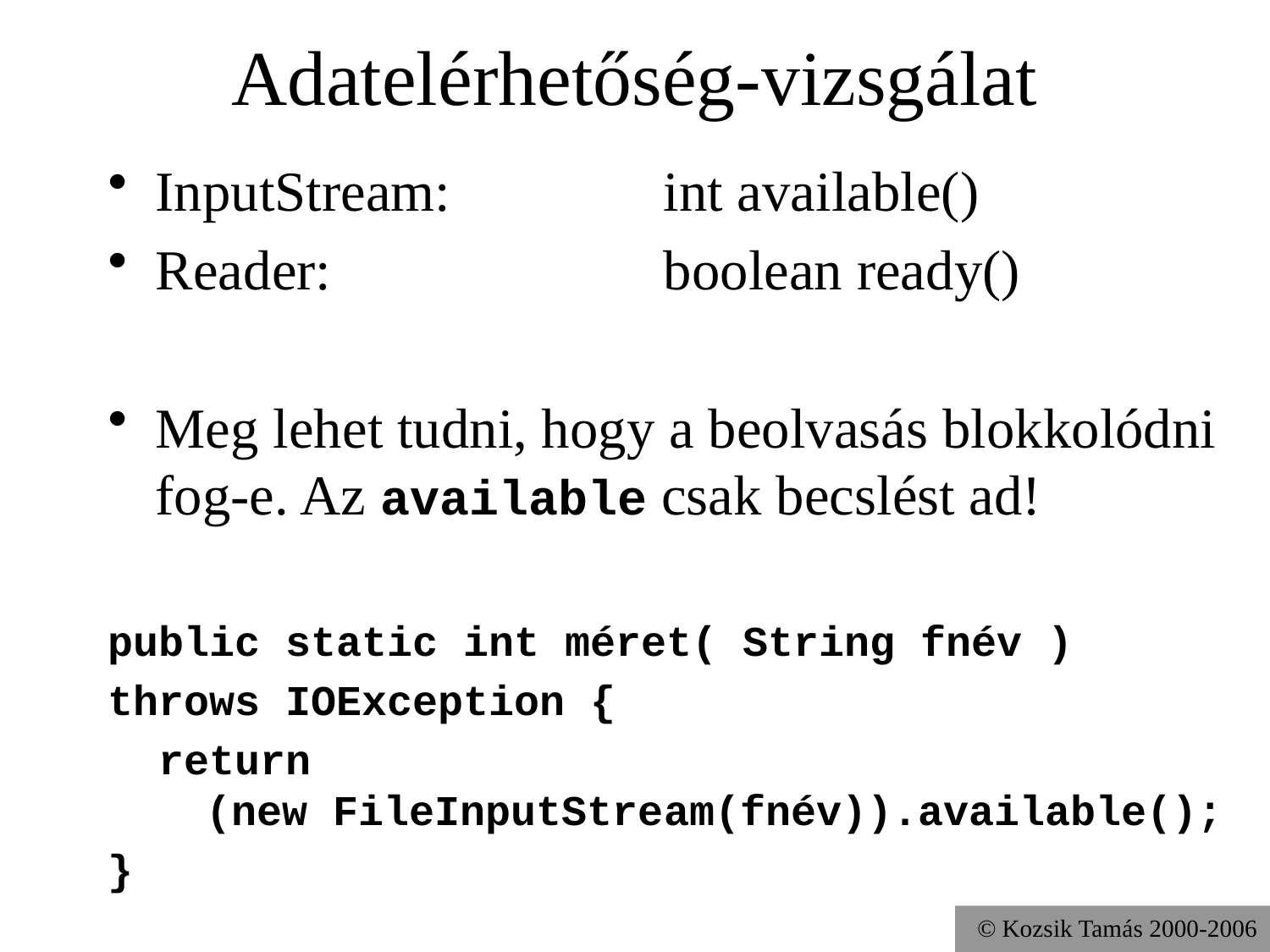

# Adatelérhetőség-vizsgálat
InputStream: 		int available()
Reader: 			boolean ready()

Meg lehet tudni, hogy a beolvasás blokkolódni fog-e. Az available csak becslést ad!

public static int méret( String fnév )
throws IOException {
  return
  (new FileInputStream(fnév)).available();
}
© Kozsik Tamás 2000-2006